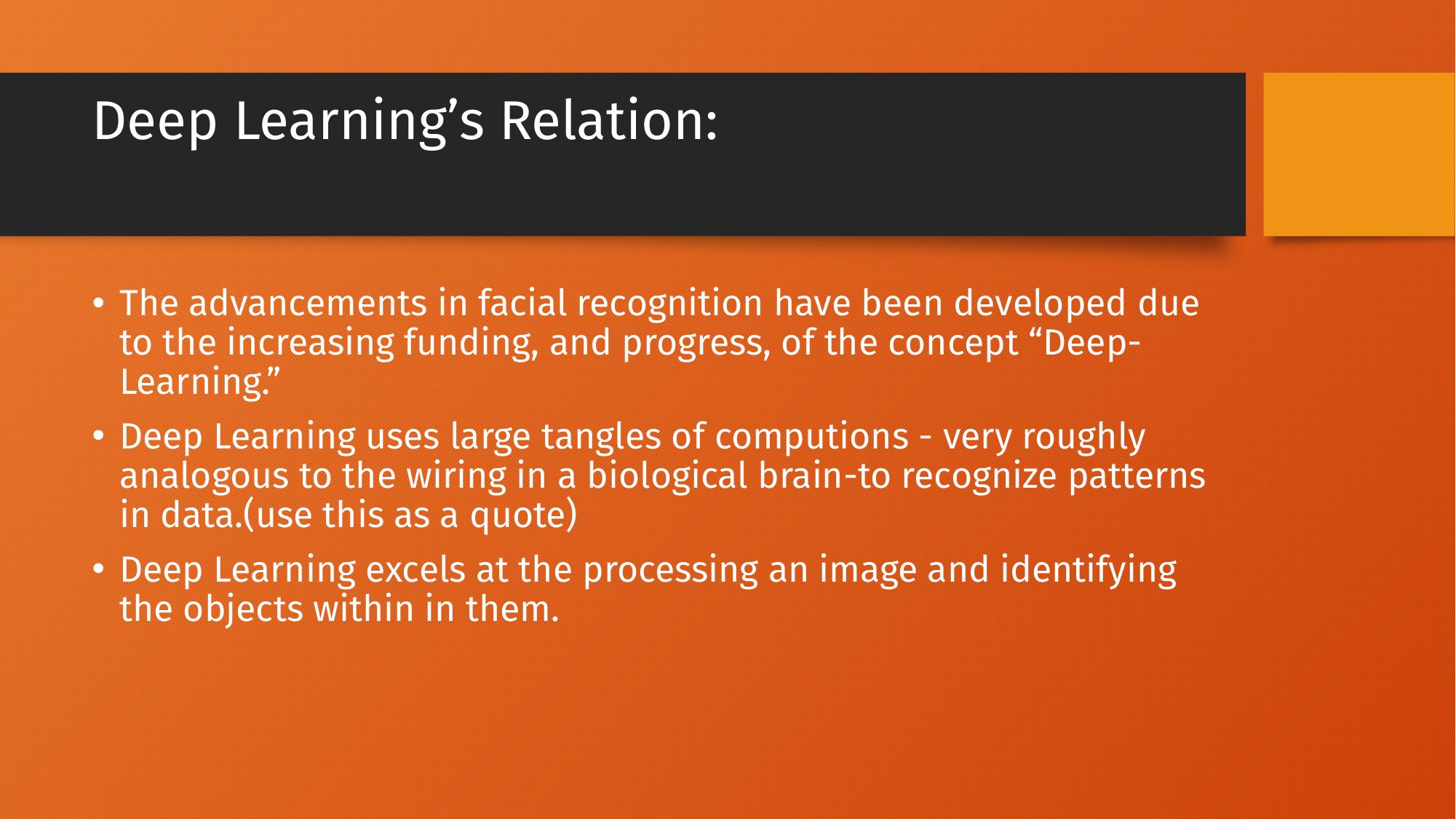

# Deep Learning’s Relation:
The advancements in facial recognition have been developed due to the increasing funding, and progress, of the concept “Deep-Learning.”
Deep Learning uses large tangles of computions - very roughly analogous to the wiring in a biological brain-to recognize patterns in data.(use this as a quote)
Deep Learning excels at the processing an image and identifying the objects within in them.